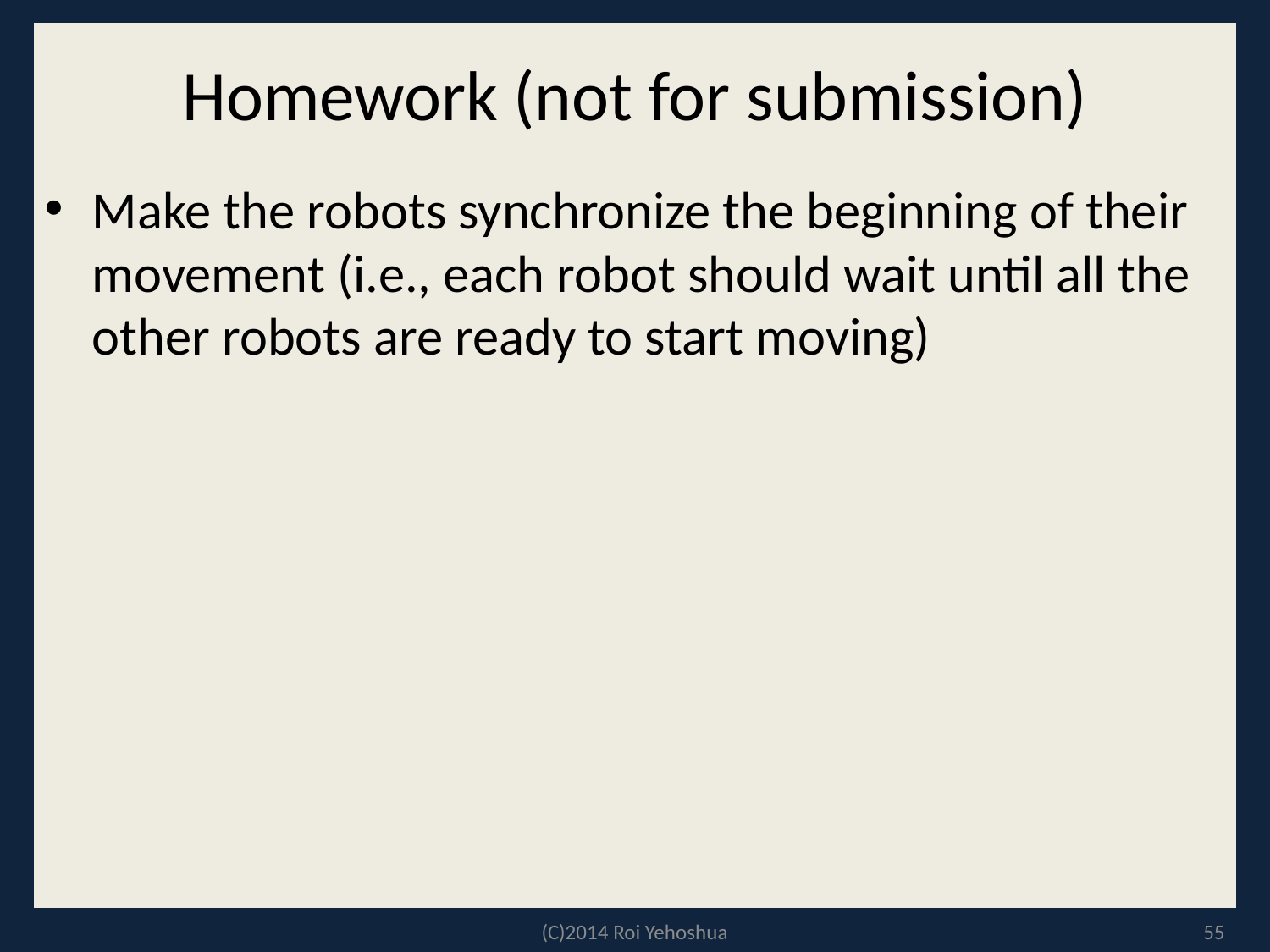

# Homework (not for submission)
Make the robots synchronize the beginning of their movement (i.e., each robot should wait until all the other robots are ready to start moving)

(C)2014 Roi Yehoshua
55